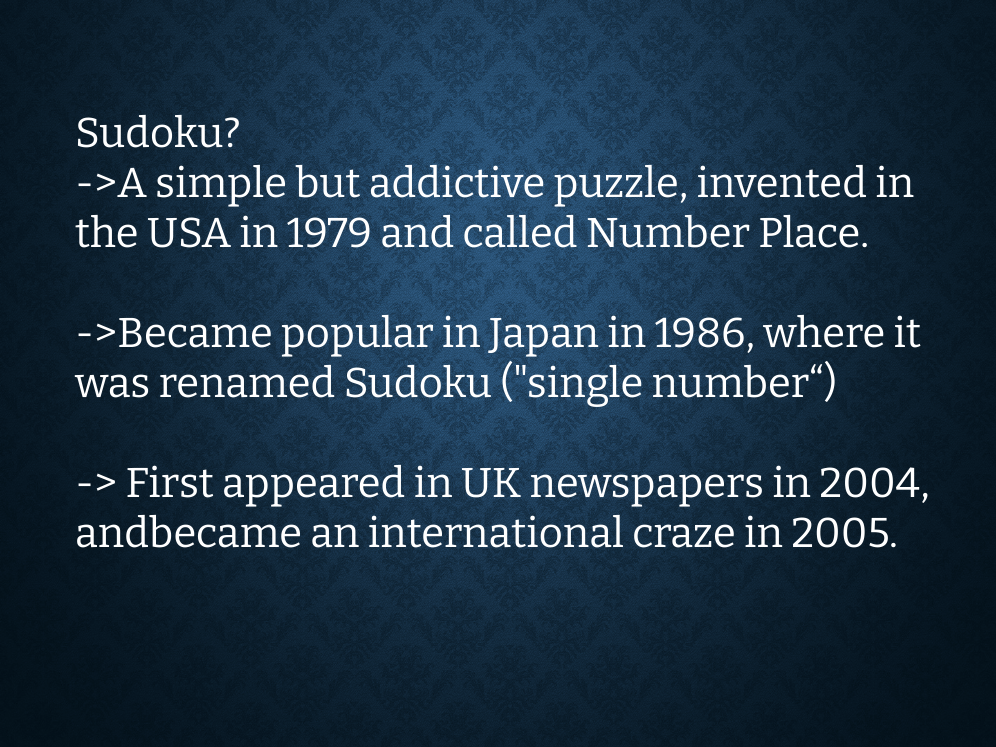

Sudoku?
->A simple but addictive puzzle, invented in the USA in 1979 and called Number Place.

->Became popular in Japan in 1986, where it was renamed Sudoku ("single number“)

-> First appeared in UK newspapers in 2004, andbecame an international craze in 2005.